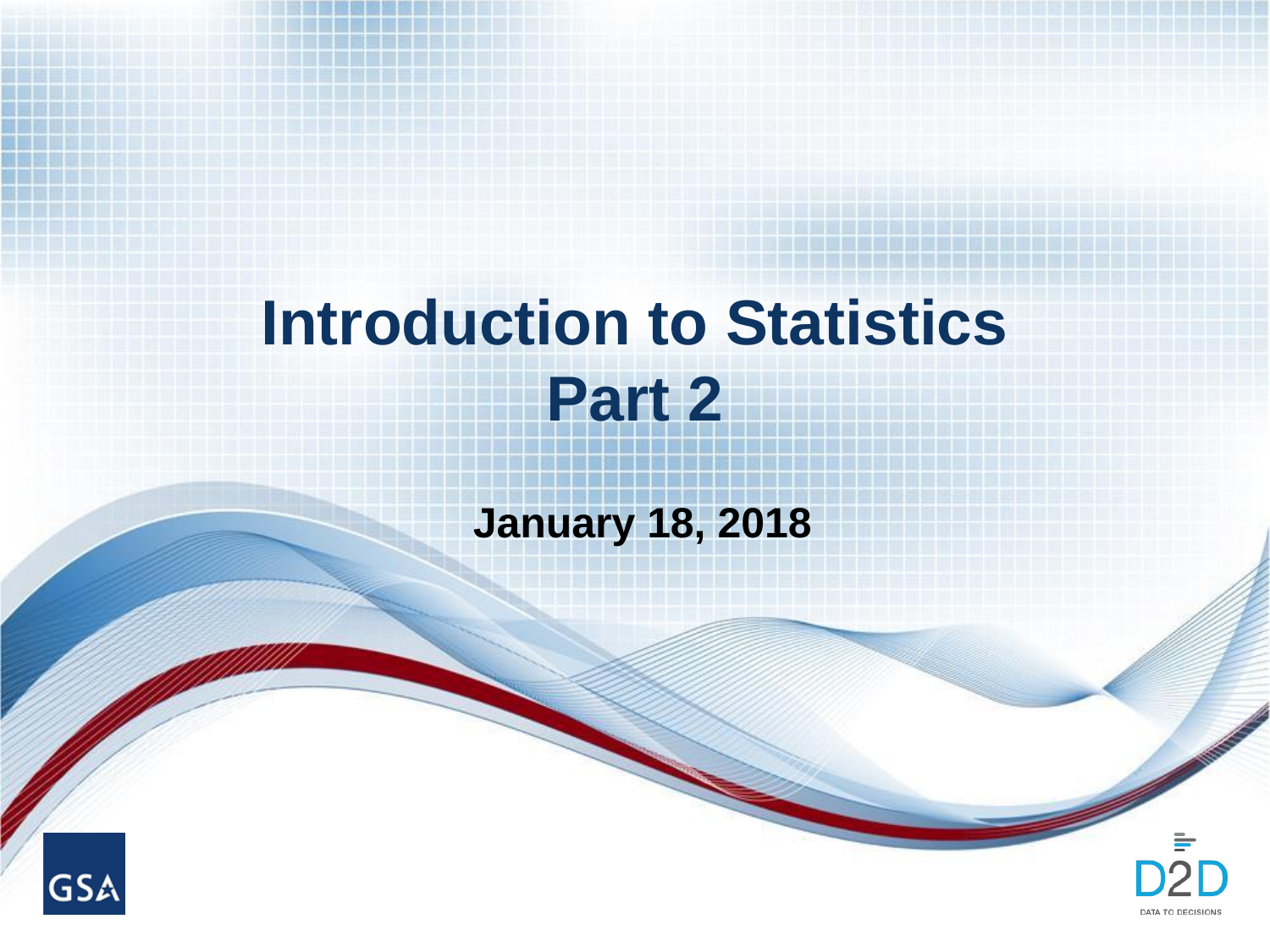

Introduction to Statistics Part 2

January 18, 2018